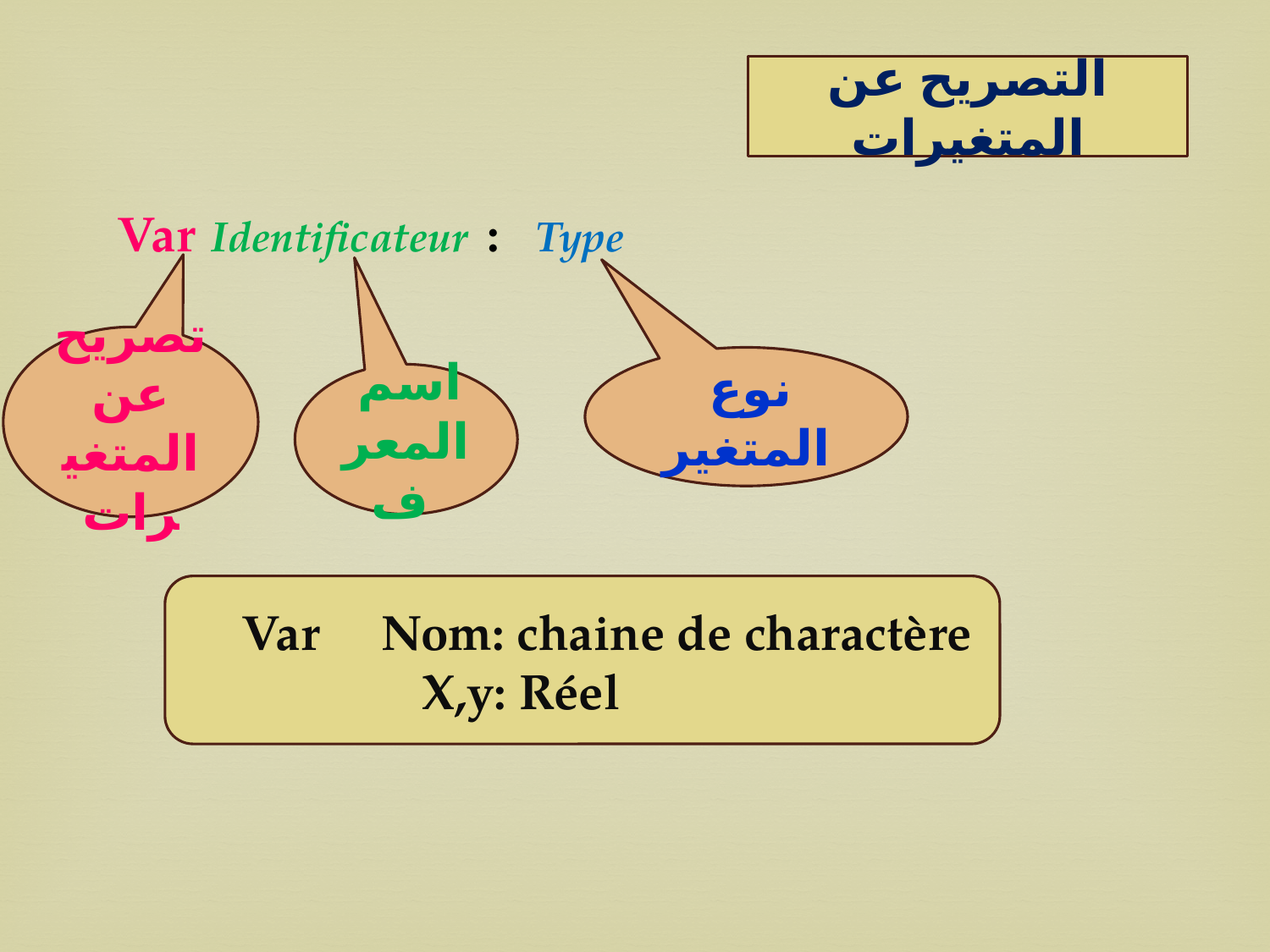

التصريح عن المتغيرات
Var  Identificateur  :    Type
تصريح عن المتغيرات
 نوع المتغير
 اسم المعرف
    Var     Nom: chaine de charactère
X,y: Réel